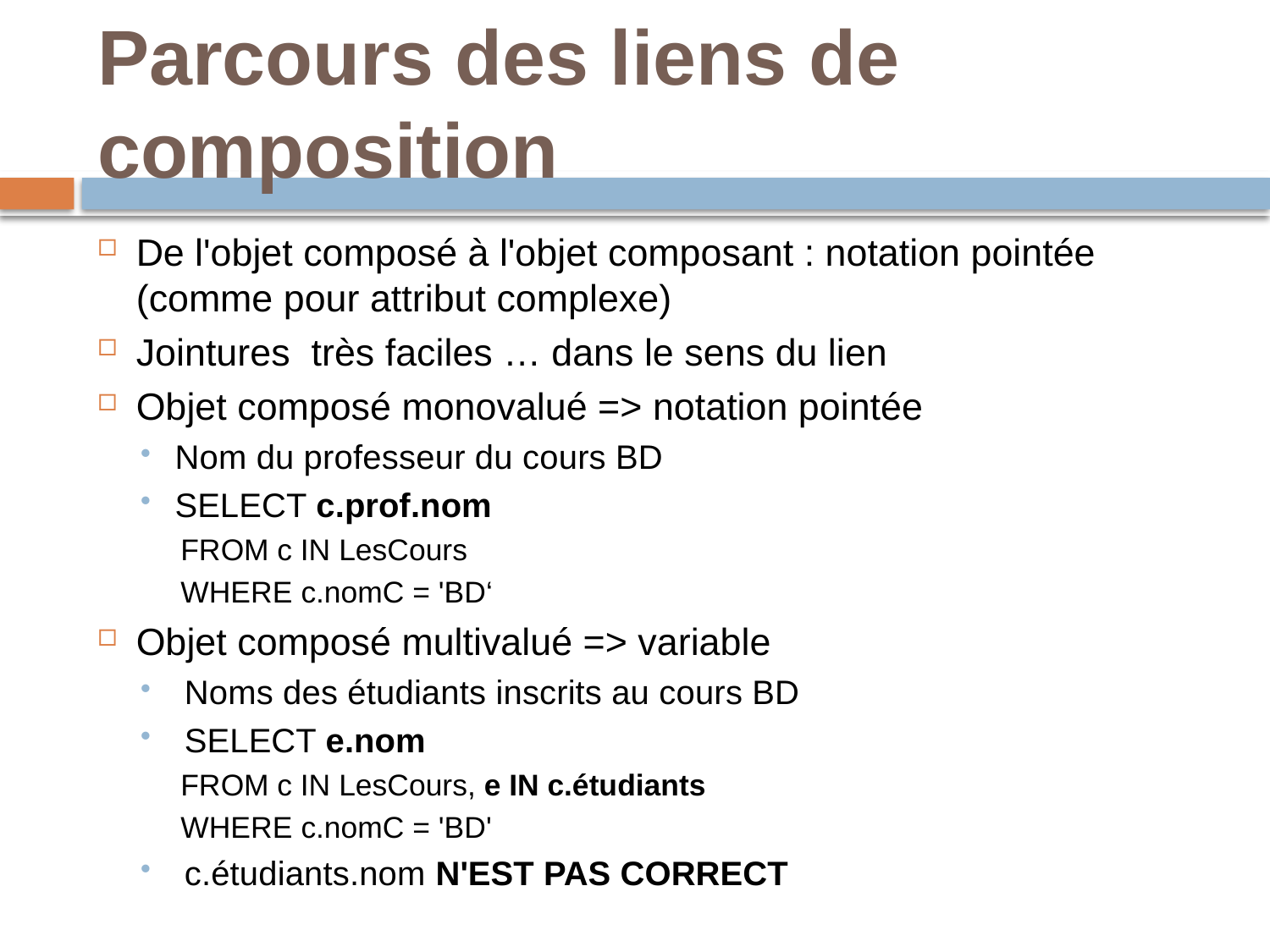

# Parcours des liens de composition
De l'objet composé à l'objet composant : notation pointée (comme pour attribut complexe)
Jointures  très faciles … dans le sens du lien
Objet composé monovalué => notation pointée
Nom du professeur du cours BD
SELECT c.prof.nom
FROM c IN LesCours
WHERE c.nomC = 'BD‘
Objet composé multivalué => variable
 Noms des étudiants inscrits au cours BD
 SELECT e.nom
FROM c IN LesCours, e IN c.étudiants
WHERE c.nomC = 'BD'
 c.étudiants.nom N'EST PAS CORRECT